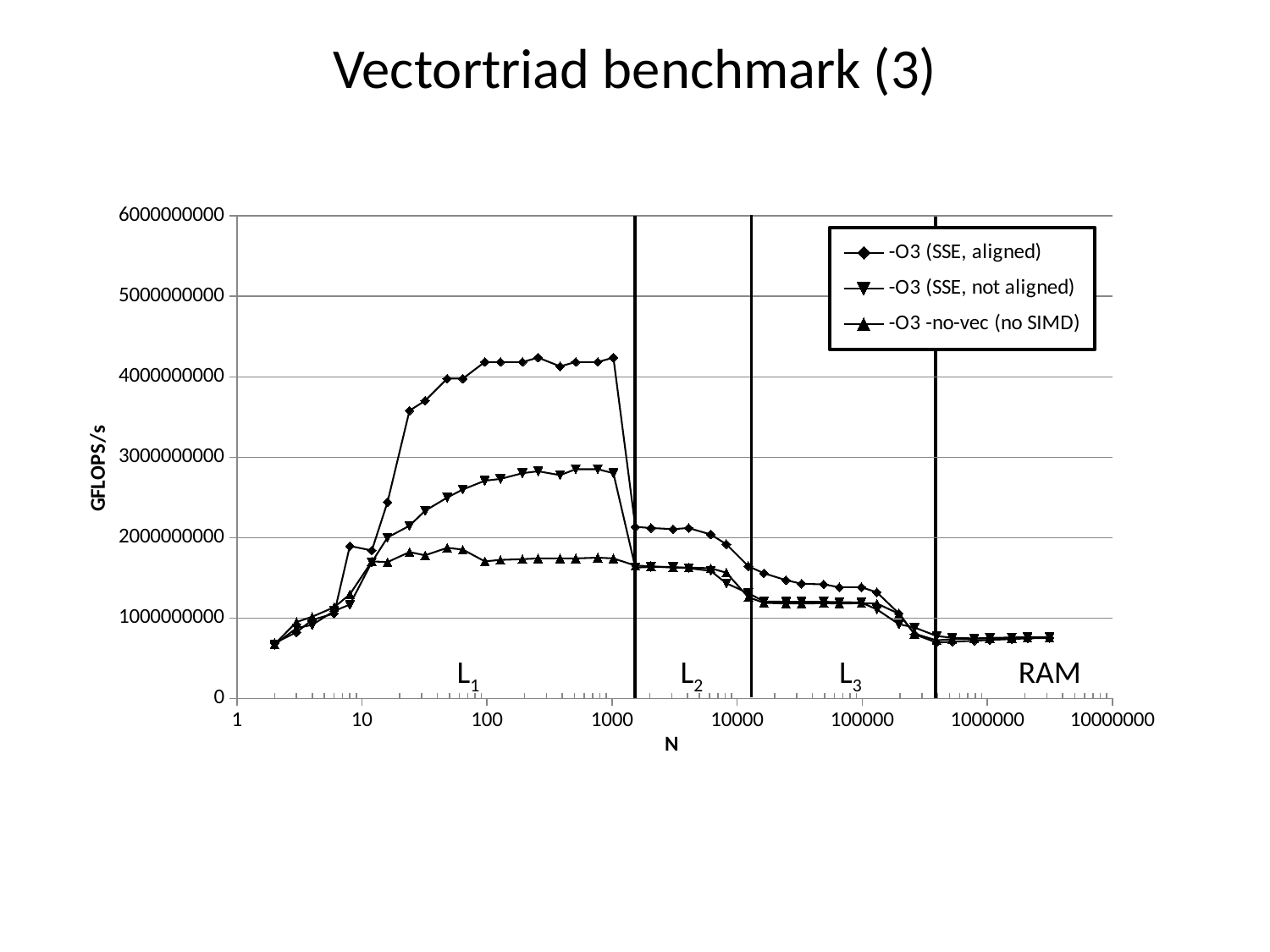

# Vectortriad benchmark (3)

### Chart

| Category |  |  |  |
|---|---|---|---|
L1
L2
L3
RAM